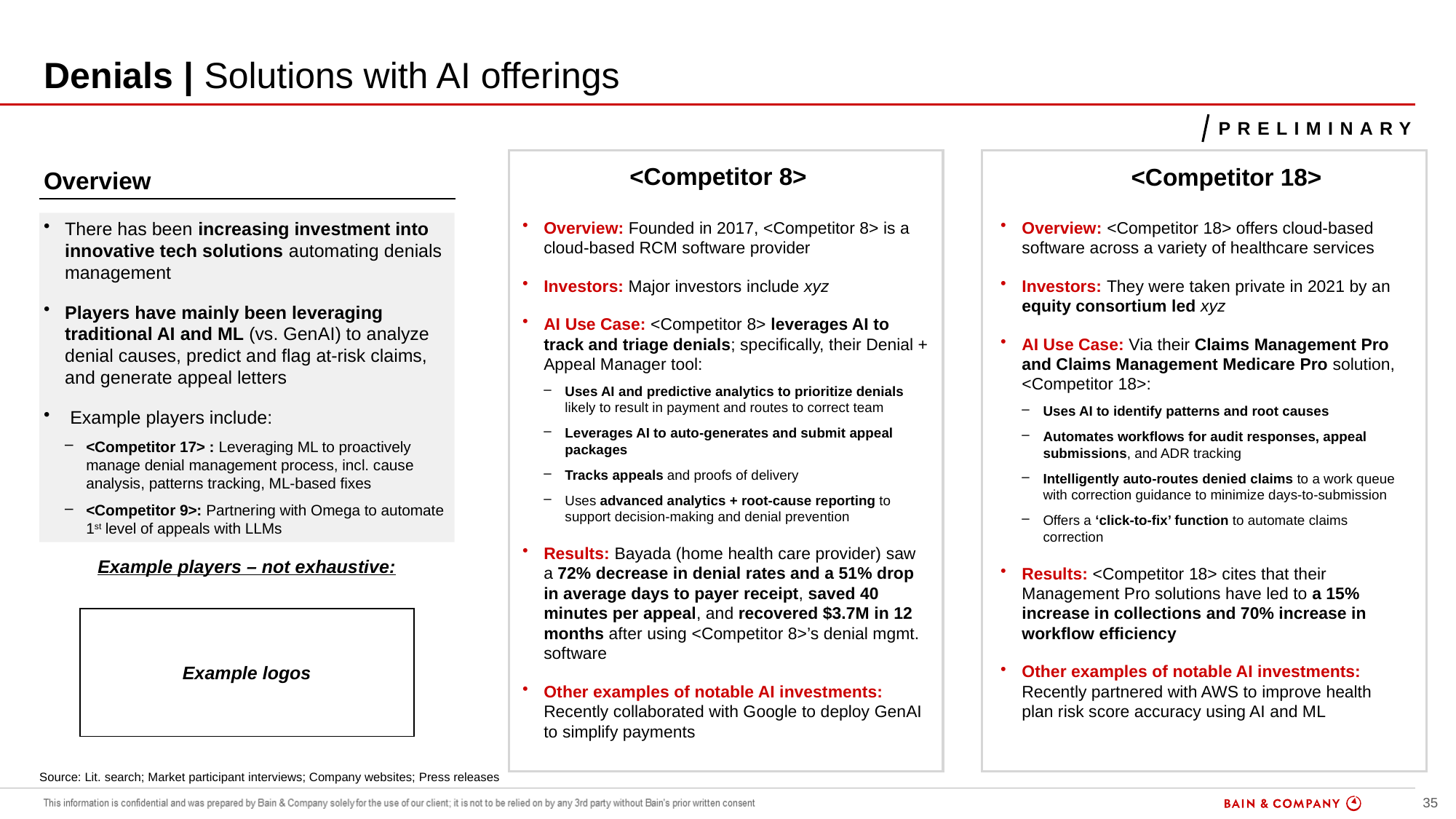

# Denials | Solutions with AI offerings
Preliminary

<Competitor 8>
<Competitor 18>
Overview
Overview: Founded in 2017, <Competitor 8> is a cloud-based RCM software provider
Investors: Major investors include xyz
AI Use Case: <Competitor 8> leverages AI to track and triage denials; specifically, their Denial + Appeal Manager tool:
Uses AI and predictive analytics to prioritize denials likely to result in payment and routes to correct team
Leverages AI to auto-generates and submit appeal packages
Tracks appeals and proofs of delivery
Uses advanced analytics + root-cause reporting to support decision-making and denial prevention
Results: Bayada (home health care provider) saw a 72% decrease in denial rates and a 51% drop in average days to payer receipt, saved 40 minutes per appeal, and recovered $3.7M in 12 months after using <Competitor 8>’s denial mgmt. software
Other examples of notable AI investments: Recently collaborated with Google to deploy GenAI to simplify payments
Overview: <Competitor 18> offers cloud-based software across a variety of healthcare services
Investors: They were taken private in 2021 by an equity consortium led xyz
AI Use Case: Via their Claims Management Pro and Claims Management Medicare Pro solution, <Competitor 18>:
Uses AI to identify patterns and root causes
Automates workflows for audit responses, appeal submissions, and ADR tracking
Intelligently auto-routes denied claims to a work queue with correction guidance to minimize days-to-submission
Offers a ‘click-to-fix’ function to automate claims correction
Results: <Competitor 18> cites that their Management Pro solutions have led to a 15% increase in collections and 70% increase in workflow efficiency
Other examples of notable AI investments: Recently partnered with AWS to improve health plan risk score accuracy using AI and ML
There has been increasing investment into innovative tech solutions automating denials management
Players have mainly been leveraging traditional AI and ML (vs. GenAI) to analyze denial causes, predict and flag at-risk claims, and generate appeal letters
 Example players include:
<Competitor 17> : Leveraging ML to proactively manage denial management process, incl. cause analysis, patterns tracking, ML-based fixes
<Competitor 9>: Partnering with Omega to automate 1st level of appeals with LLMs
Example players – not exhaustive:
Example logos
Source: Lit. search; Market participant interviews; Company websites; Press releases